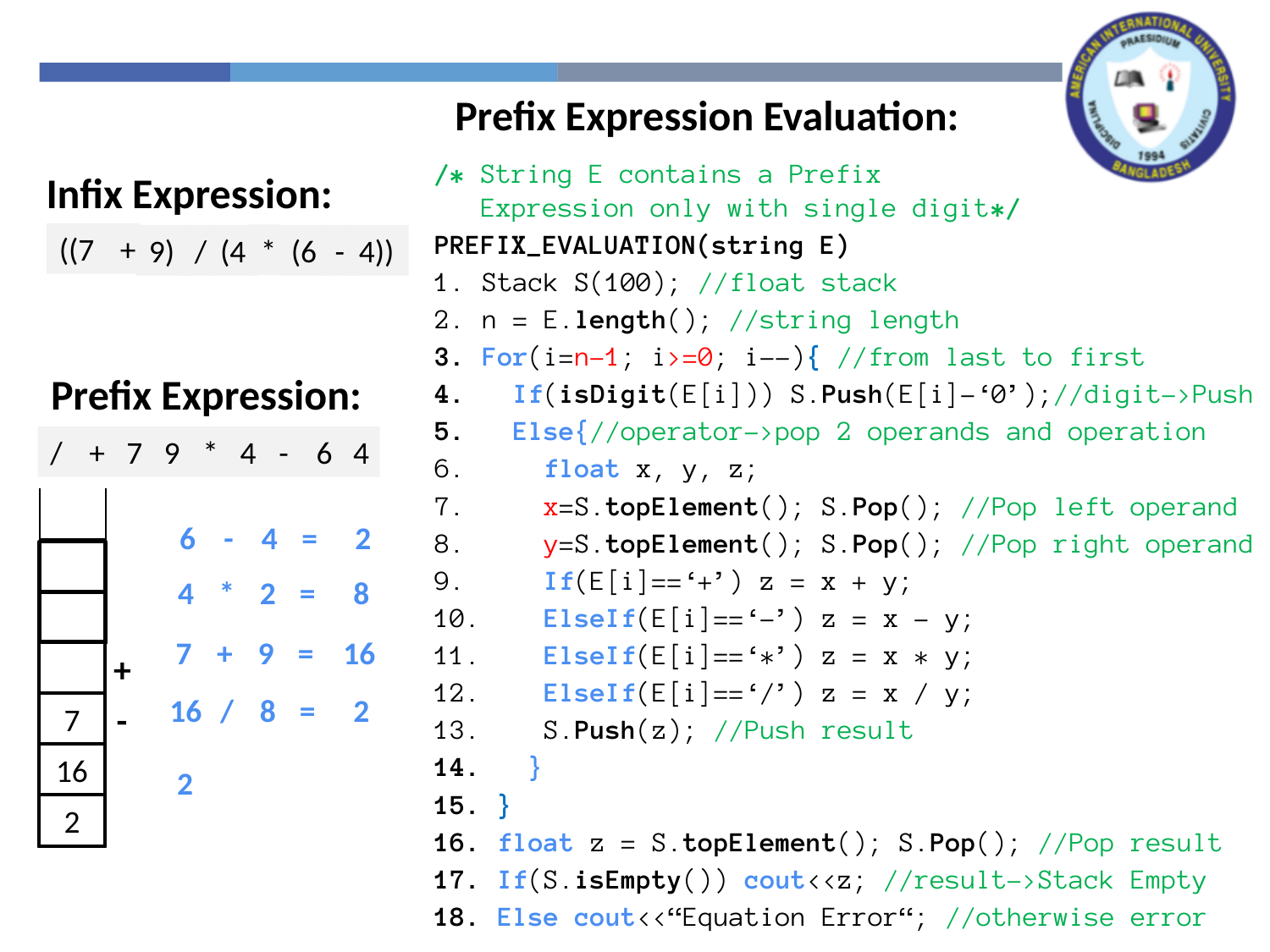

Prefix Expression Evaluation:
/* String E contains a Prefix
   Expression only with single digit*/
PREFIX_EVALUATION(string E)
Stack S(100); //float stack
n = E.length(); //string length
For(i=n-1; i>=0; i--){ //from last to first
  If(isDigit(E[i])) S.Push(E[i]-‘0’);//digit->Push
  Else{//operator->pop 2 operands and operation
    float x, y, z;
    x=S.topElement(); S.Pop(); //Pop left operand
    y=S.topElement(); S.Pop(); //Pop right operand
    If(E[i]==‘+’) z = x + y;
    ElseIf(E[i]==‘-’) z = x - y;
    ElseIf(E[i]==‘*’) z = x * y;
    ElseIf(E[i]==‘/’) z = x / y;
    S.Push(z); //Push result
   }
 }
 float z = S.topElement(); S.Pop(); //Pop result
 If(S.isEmpty()) cout<<z; //result->Stack Empty
 Else cout<<“Equation Error“; //otherwise error
Infix Expression:
((7
+
*
9)
/
(4
(6
-
4))
Prefix Expression:
/
+
7
9
*
4
-
6
4
|  |
| --- |
6
-
4
=
2

4
*
2
=
8

7
+
9
=
16

+
16
/
8
=
2
*

7
-
/

9
4
6
16
2

4
2
8
2